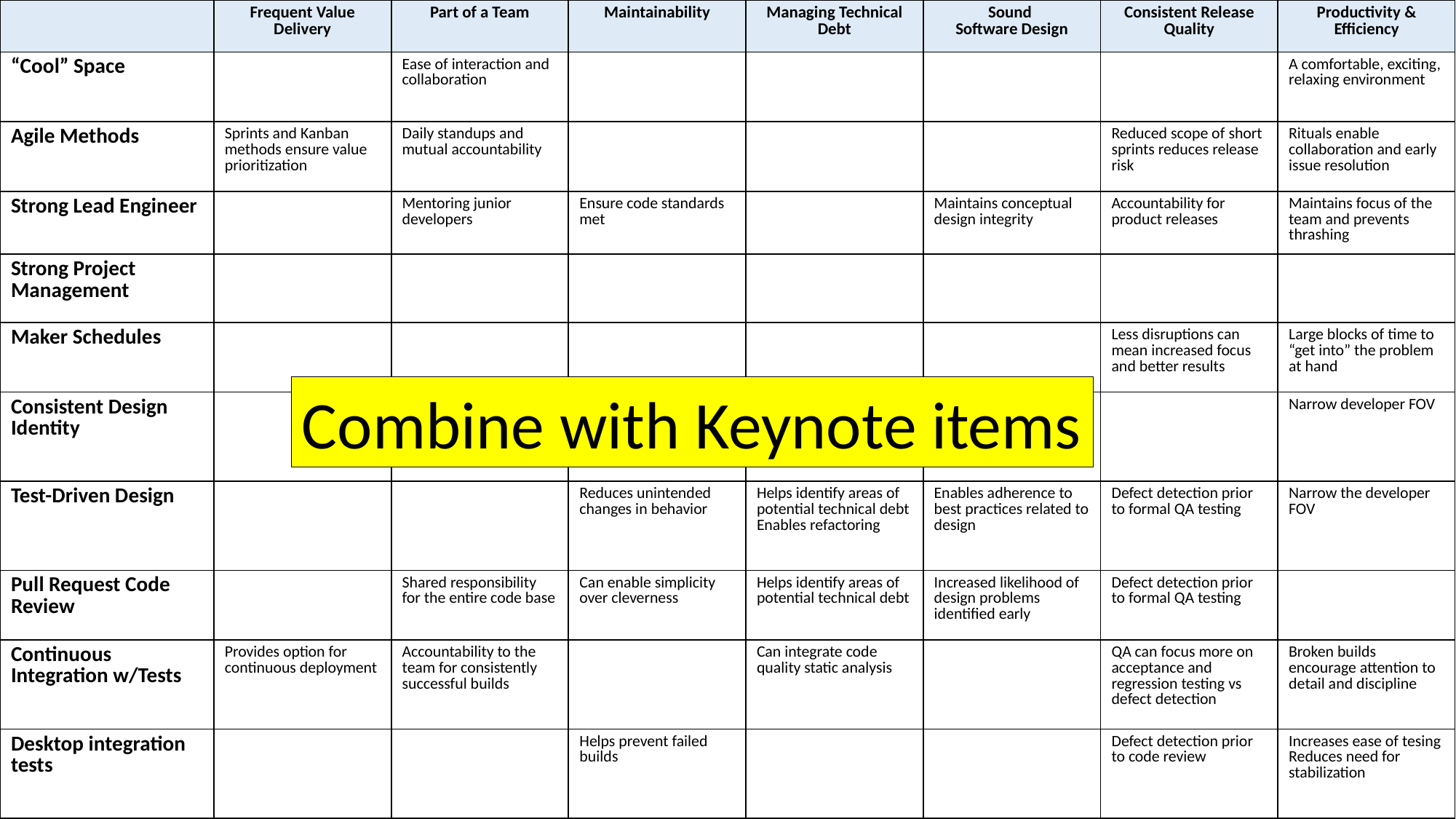

|  | Frequent Value Delivery | Part of a Team | Maintainability | Managing Technical Debt | Sound Software Design | Consistent Release Quality | Productivity & Efficiency |
| --- | --- | --- | --- | --- | --- | --- | --- |
| “Cool” Space |  | Ease of interaction and collaboration |  |  |  |  | A comfortable, exciting, relaxing environment |
| Agile Methods | Sprints and Kanban methods ensure value prioritization | Daily standups and mutual accountability |  |  |  | Reduced scope of short sprints reduces release risk | Rituals enable collaboration and early issue resolution |
| Strong Lead Engineer |  | Mentoring junior developers | Ensure code standards met |  | Maintains conceptual design integrity | Accountability for product releases | Maintains focus of the team and prevents thrashing |
| Strong Project Management |  |  |  |  |  |  |  |
| Maker Schedules |  |  |  |  |  | Less disruptions can mean increased focus and better results | Large blocks of time to “get into” the problem at hand |
| Consistent Design Identity |  |  | Reduces design silos Increased shared understanding of the whole system | Enables explicit decision for design deviation | Consistent adherence to common design principles and criteria |  | Narrow developer FOV |
| Test-Driven Design |  |  | Reduces unintended changes in behavior | Helps identify areas of potential technical debt Enables refactoring | Enables adherence to best practices related to design | Defect detection prior to formal QA testing | Narrow the developer FOV |
| Pull Request Code Review |  | Shared responsibility for the entire code base | Can enable simplicity over cleverness | Helps identify areas of potential technical debt | Increased likelihood of design problems identified early | Defect detection prior to formal QA testing |  |
| Continuous Integration w/Tests | Provides option for continuous deployment | Accountability to the team for consistently successful builds |  | Can integrate code quality static analysis |  | QA can focus more on acceptance and regression testing vs defect detection | Broken builds encourage attention to detail and discipline |
| Desktop integration tests |  |  | Helps prevent failed builds |  |  | Defect detection prior to code review | Increases ease of tesing Reduces need for stabilization |
Combine with Keynote items